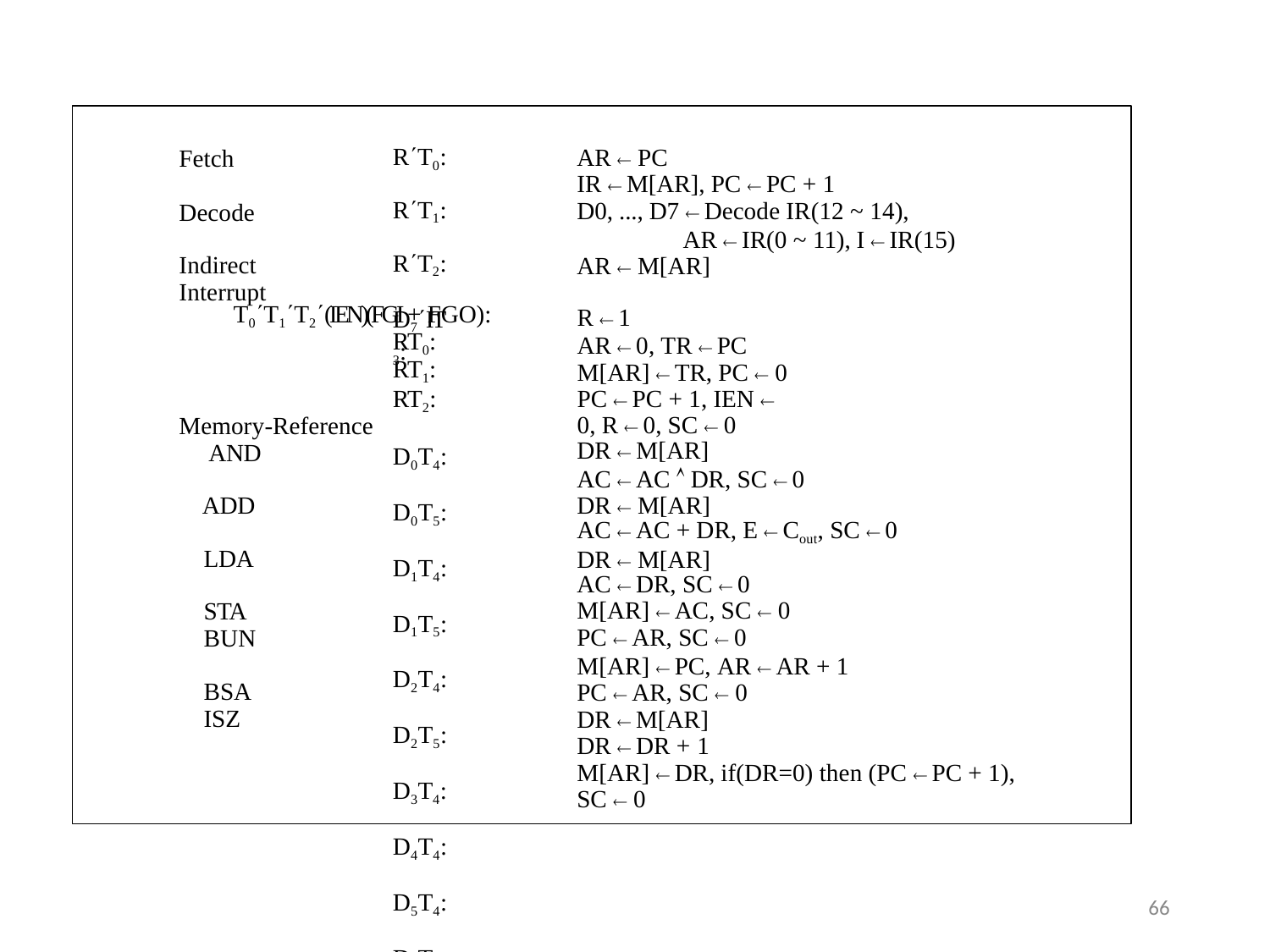

Fetch
R′T0:  R′T1:  R′T2:
D7′IT3:
AR ← PC
IR ← M[AR], PC ← PC + 1
D0, ..., D7 ← Decode IR(12 ~ 14),
AR ← IR(0 ~ 11), I ← IR(15)  AR ← M[AR]
Decode
Indirect
Interrupt
R ← 1
AR ← 0, TR ← PC  M[AR] ← TR, PC ← 0
PC ← PC + 1, IEN ← 0, R ← 0, SC ← 0
T0′T1′T2′(IEN)(FGI + FGO):
RT0:
RT1:
RT2:
D0T4:  D0T5:  D1T4:  D1T5:  D2T4:  D2T5:  D3T4:  D4T4:  D5T4:  D5T5:  D6T4:  D6T5:  D6T6:
Memory-Reference  AND
DR ← M[AR]
AC ← AC ∧ DR, SC ← 0  DR ← M[AR]
AC ← AC + DR, E ← Cout, SC ← 0  DR ← M[AR]
AC ← DR, SC ← 0
M[AR] ← AC, SC ← 0
PC ← AR, SC ← 0
M[AR] ← PC, AR ← AR + 1  PC ← AR, SC ← 0
DR ← M[AR]  DR ← DR + 1
M[AR] ← DR, if(DR=0) then (PC ← PC + 1),  SC ← 0
ADD
LDA
STA  BUN  BSA
ISZ
66